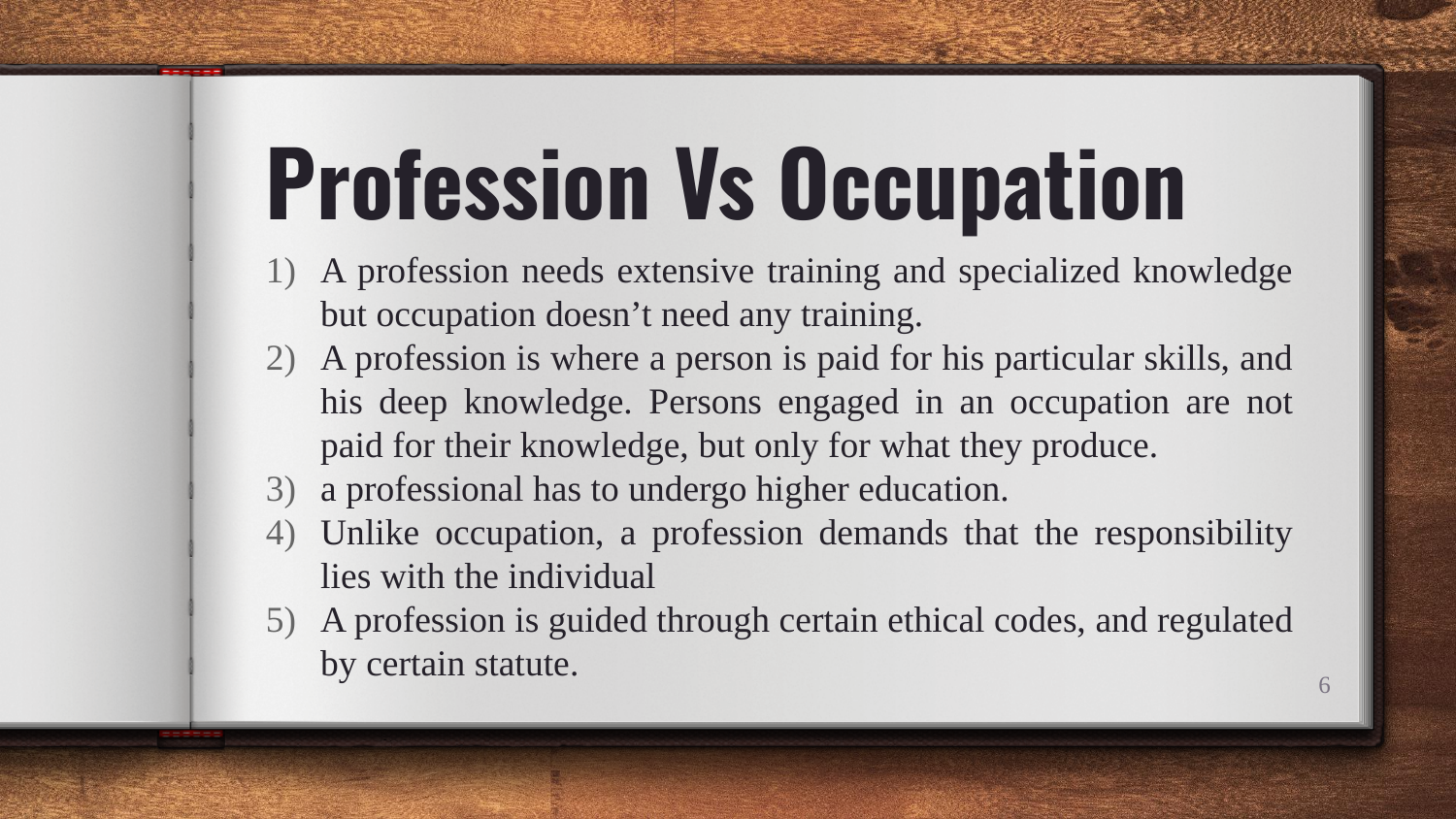

# Profession Vs Occupation
A profession needs extensive training and specialized knowledge but occupation doesn’t need any training.
A profession is where a person is paid for his particular skills, and his deep knowledge. Persons engaged in an occupation are not paid for their knowledge, but only for what they produce.
a professional has to undergo higher education.
Unlike occupation, a profession demands that the responsibility lies with the individual
A profession is guided through certain ethical codes, and regulated by certain statute.

6